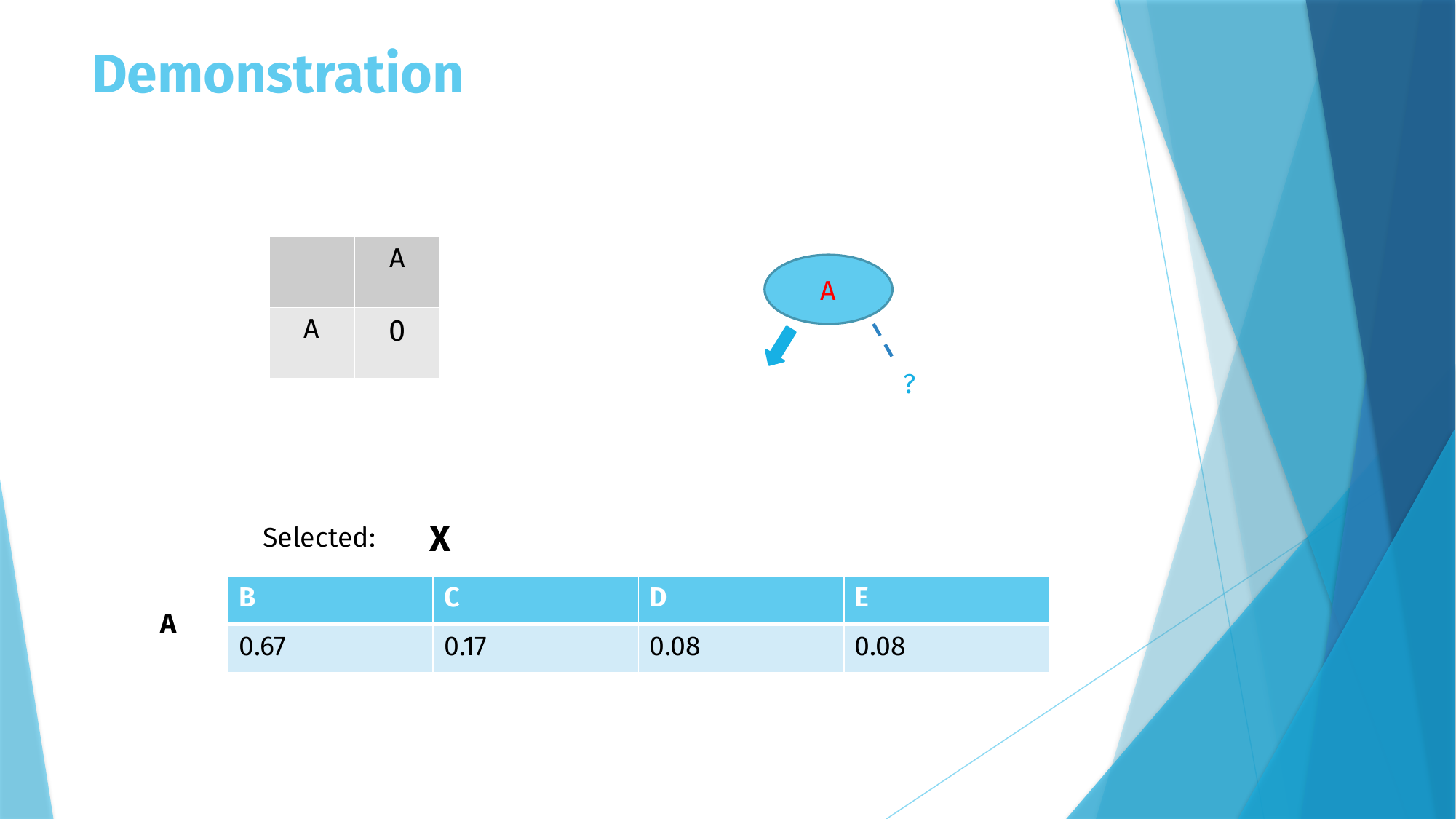

# Demonstration
|  | A |
| --- | --- |
| A | 0 |
A

?
X
Selected:
| B | C | D | E |
| --- | --- | --- | --- |
| 0.67 | 0.17 | 0.08 | 0.08 |
A